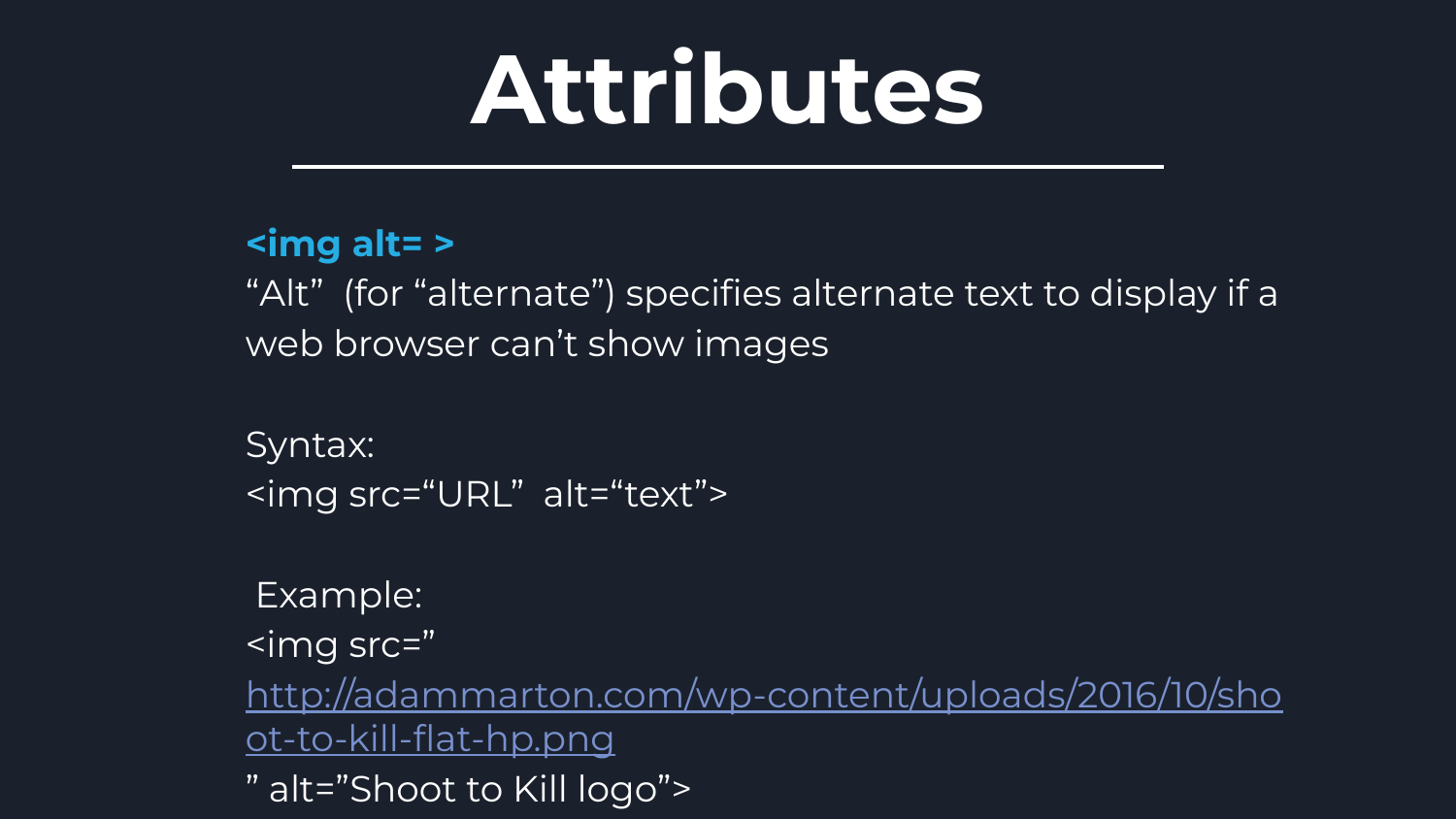

Attributes
<img alt= >
“Alt”  (for “alternate”) specifies alternate text to display if a web browser can’t show images

Syntax:
<img src=“URL”  alt=“text”>

 Example:
<img src=”http://adammarton.com/wp-content/uploads/2016/10/shoot-to-kill-flat-hp.png” alt=”Shoot to Kill logo”>